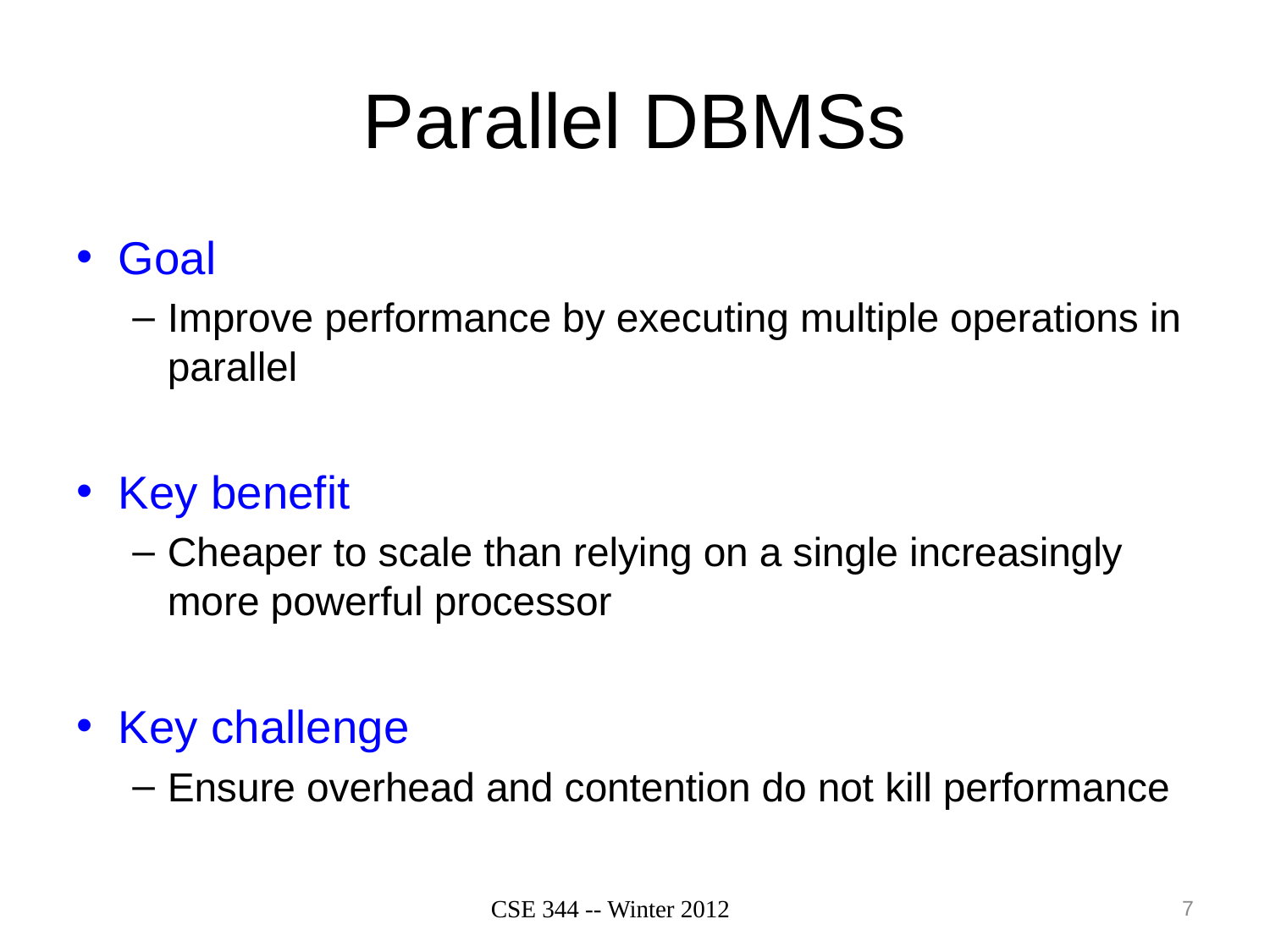

# Parallel DBMSs
Goal
Improve performance by executing multiple operations in parallel

Key benefit
Cheaper to scale than relying on a single increasingly more powerful processor

Key challenge
Ensure overhead and contention do not kill performance
CSE 344 -- Winter 2012
7